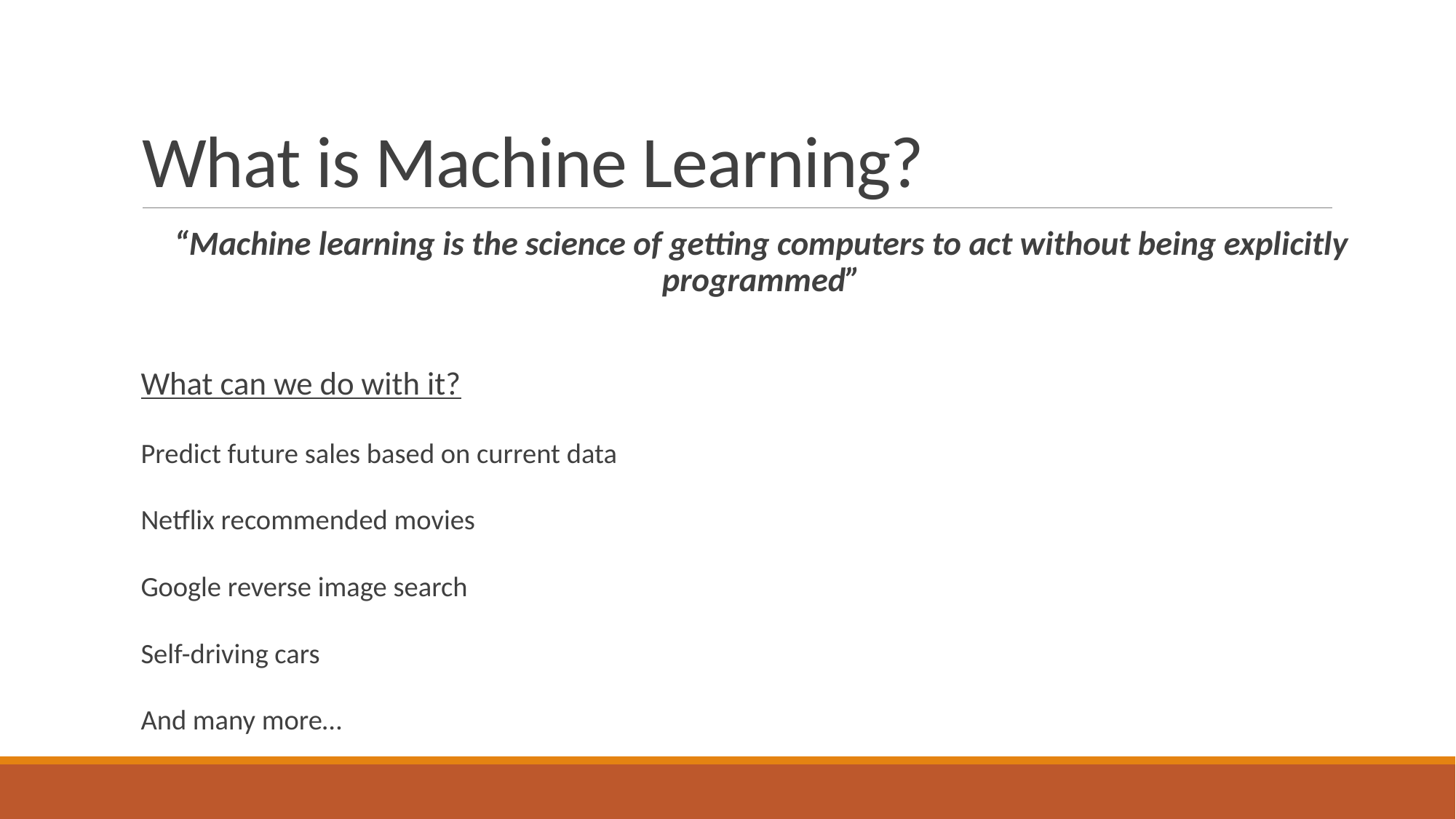

# What is Machine Learning?
“Machine learning is the science of getting computers to act without being explicitly programmed”

What can we do with it?
Predict future sales based on current data
Netflix recommended movies
Google reverse image search
Self-driving cars
And many more…